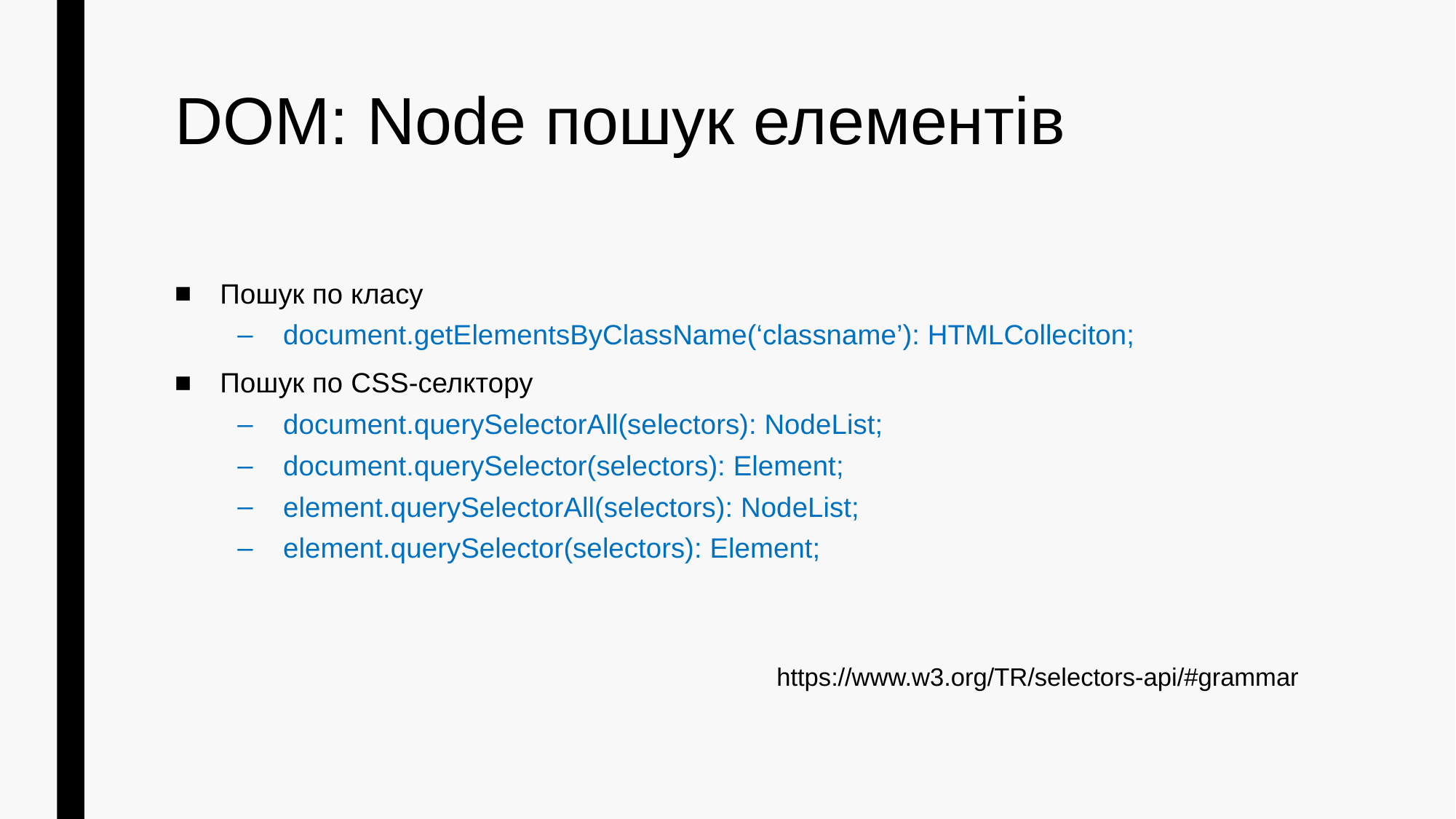

# DOM: Node пошук елементів
Пошук по класу
document.getElementsByClassName(‘classname’): HTMLColleciton;
Пошук по СSS-селктору
document.querySelectorAll(selectors): NodeList;
document.querySelector(selectors): Element;
element.querySelectorAll(selectors): NodeList;
element.querySelector(selectors): Element;

https://www.w3.org/TR/selectors-api/#grammar